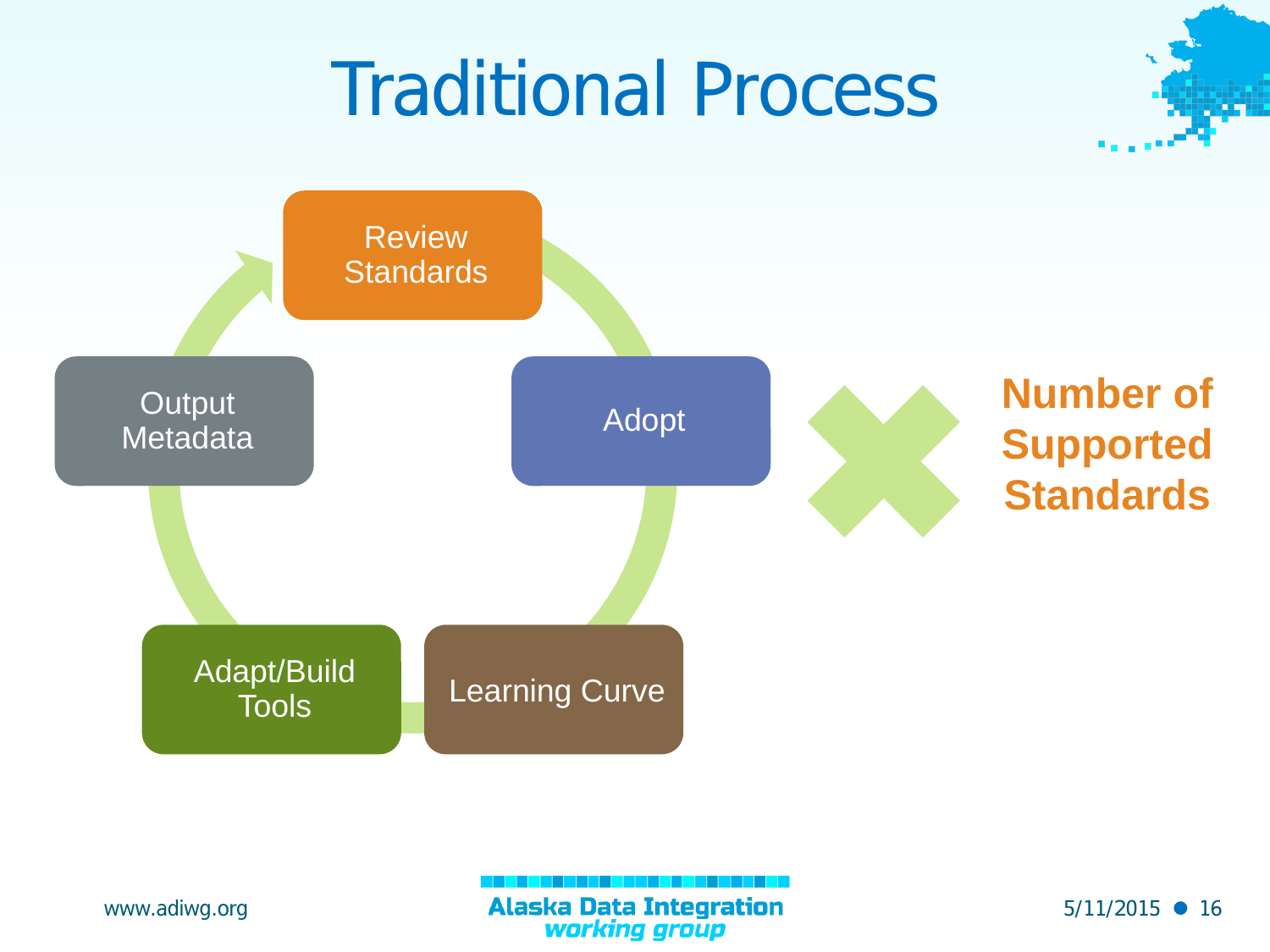

# Traditional Process

Review Standards
Adopt
Learning Curve
Adapt/Build Tools
Output Metadata

Number of Supported Standards
www.adiwg.org
5/11/2015
16